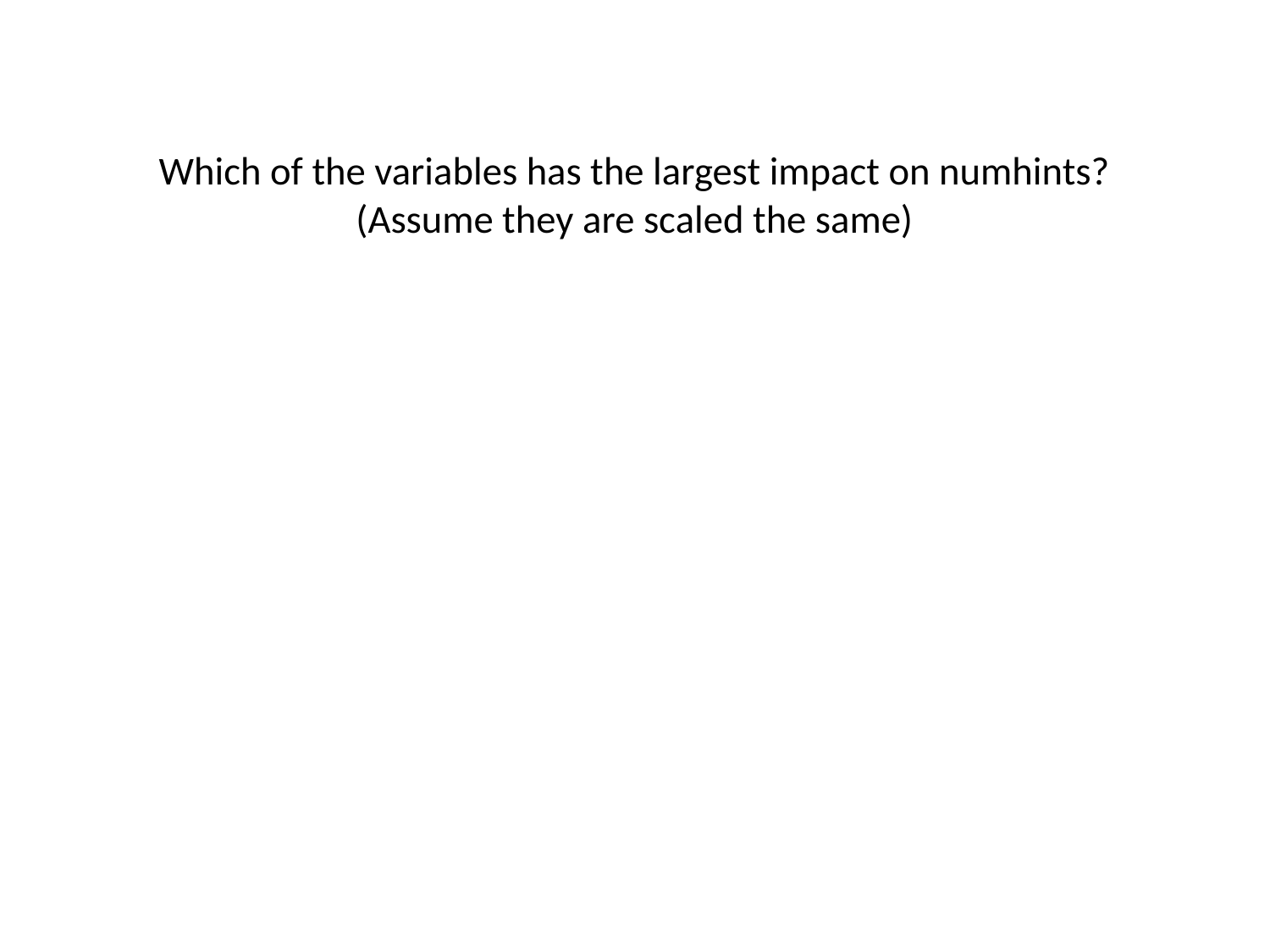

# Which of the variables has the largest impact on numhints? (Assume they are scaled the same)